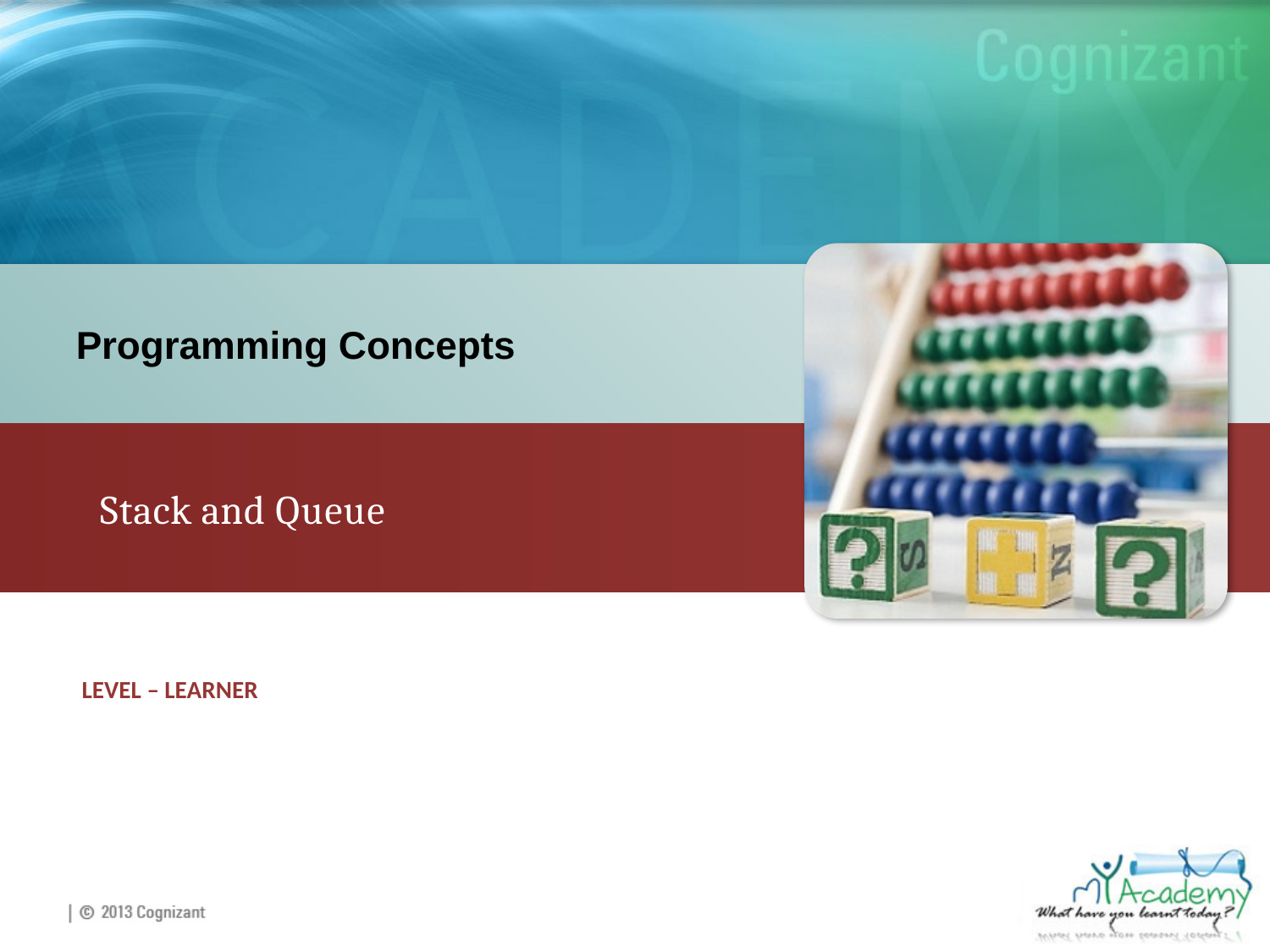

Programming Concepts
        Stack and Queue
LEVEL – LEARNER